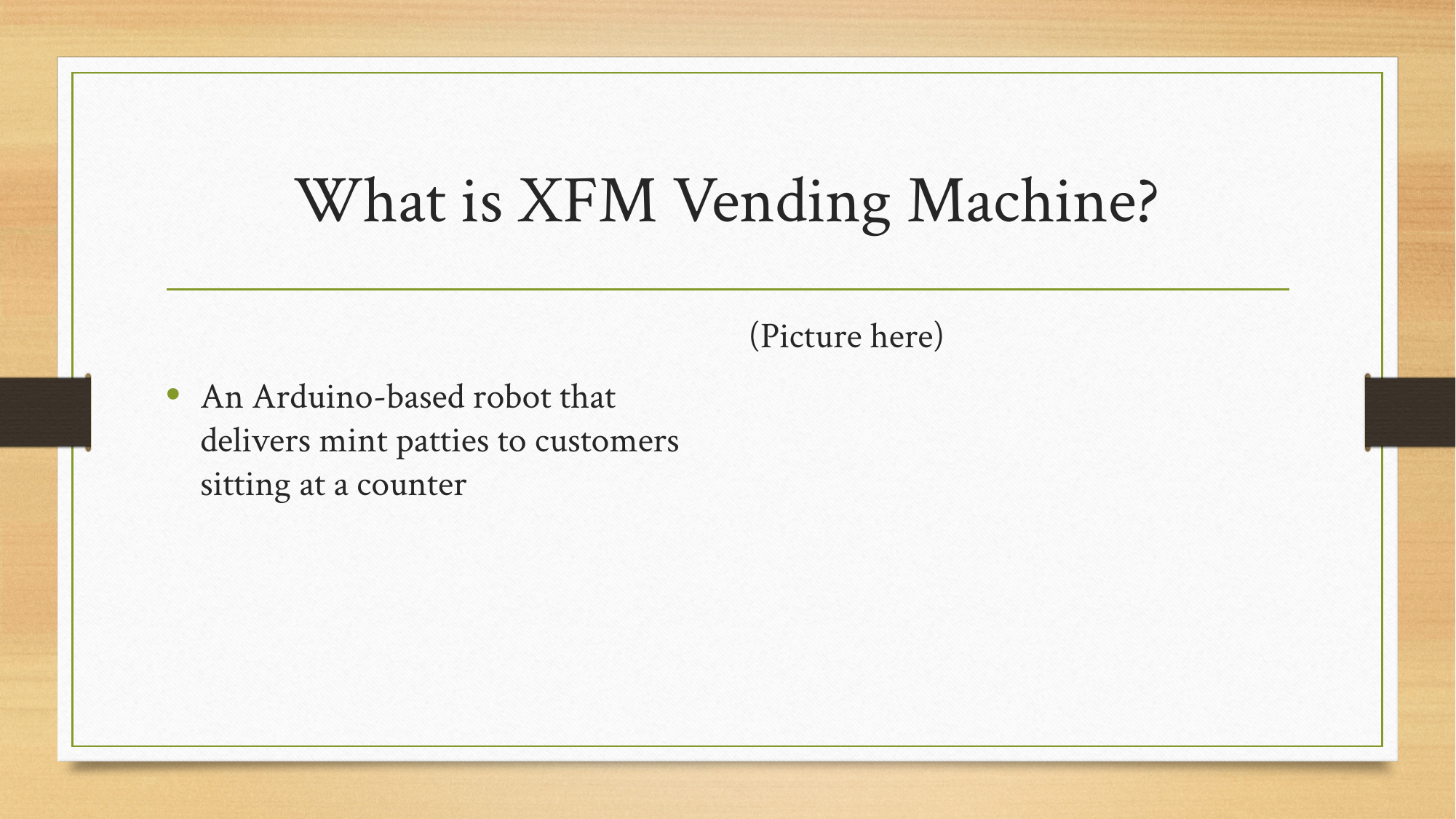

# What is XFM Vending Machine?

An Arduino-based robot that delivers mint patties to customers sitting at a counter

(Picture here)